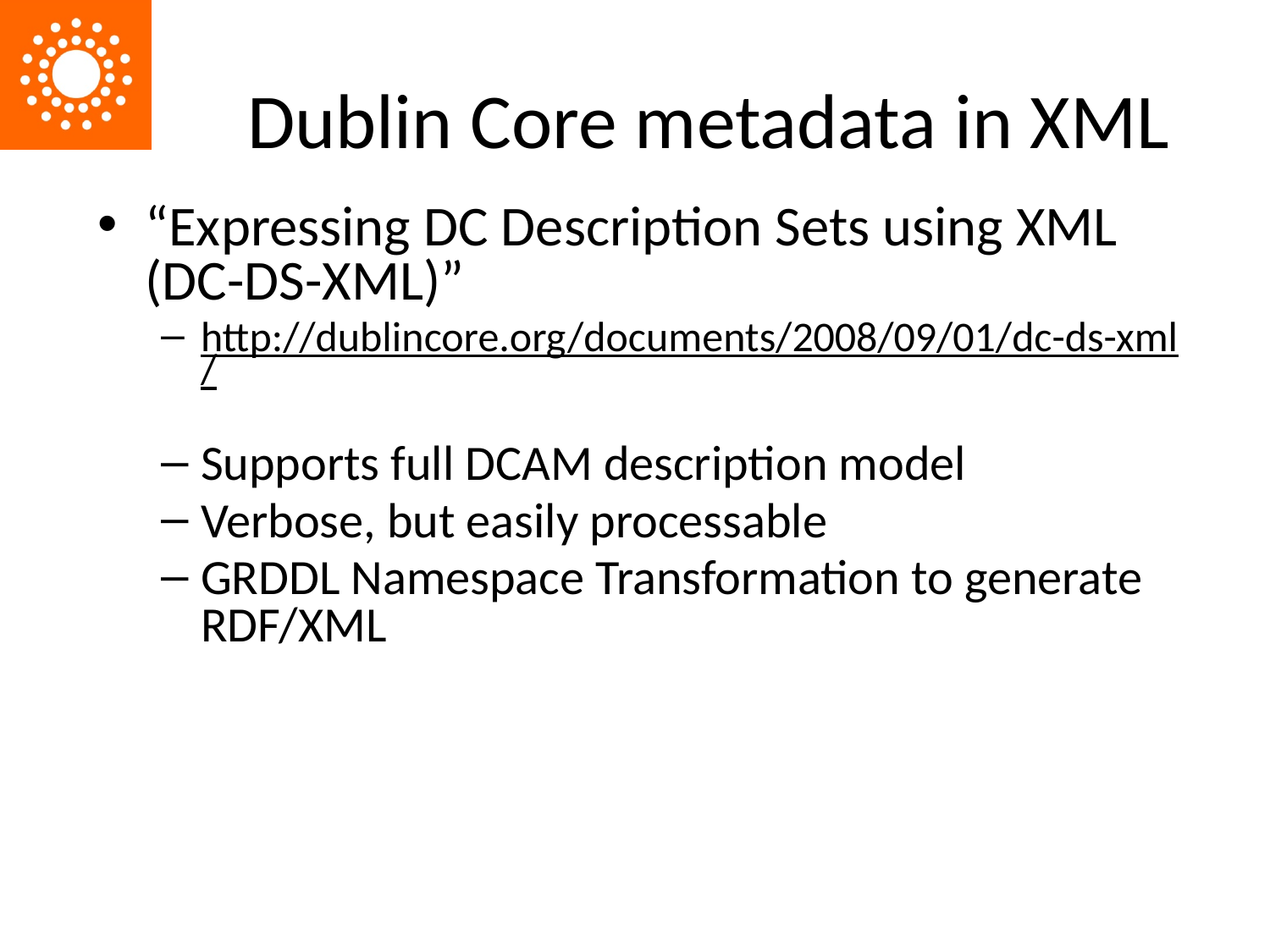

# Dublin Core metadata in XML
“Expressing DC Description Sets using XML (DC-DS-XML)”
http://dublincore.org/documents/2008/09/01/dc-ds-xml/
Supports full DCAM description model
Verbose, but easily processable
GRDDL Namespace Transformation to generate RDF/XML